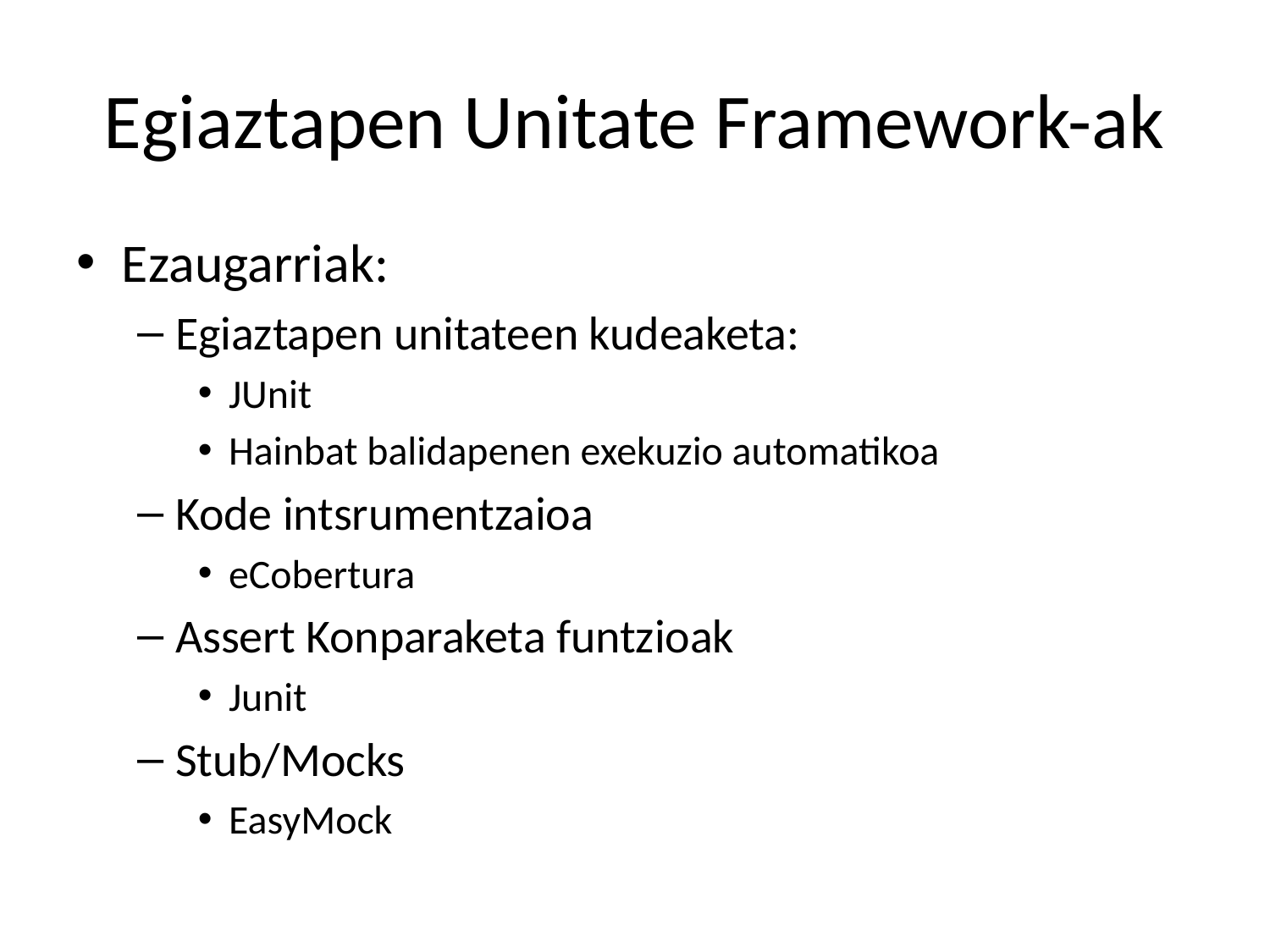

# Egiaztapen Unitate Framework-ak
Ezaugarriak:
Egiaztapen unitateen kudeaketa:
JUnit
Hainbat balidapenen exekuzio automatikoa
Kode intsrumentzaioa
eCobertura
Assert Konparaketa funtzioak
Junit
Stub/Mocks
EasyMock